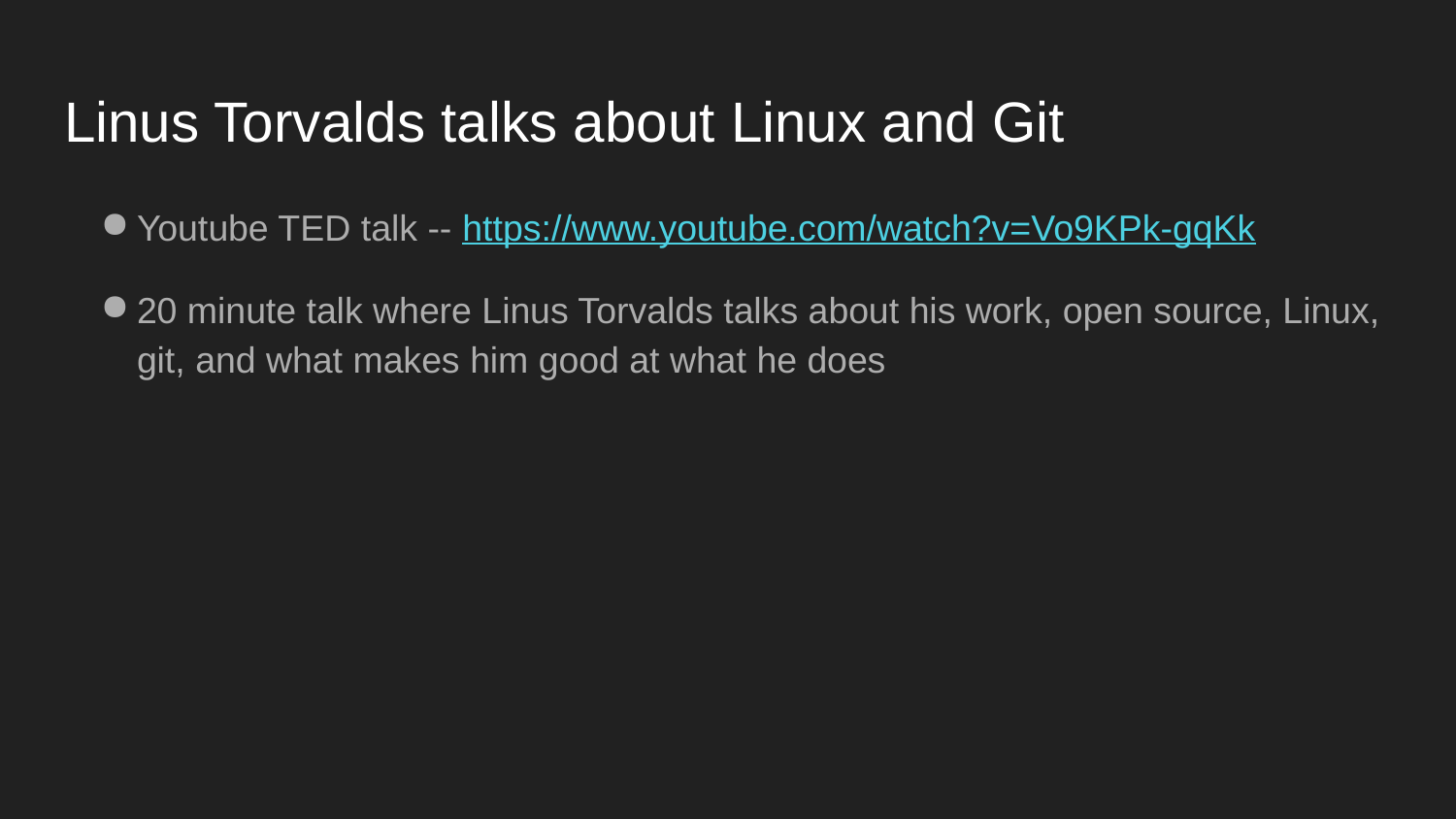

# Linus Torvalds talks about Linux and Git
Youtube TED talk -- https://www.youtube.com/watch?v=Vo9KPk-gqKk
20 minute talk where Linus Torvalds talks about his work, open source, Linux, git, and what makes him good at what he does